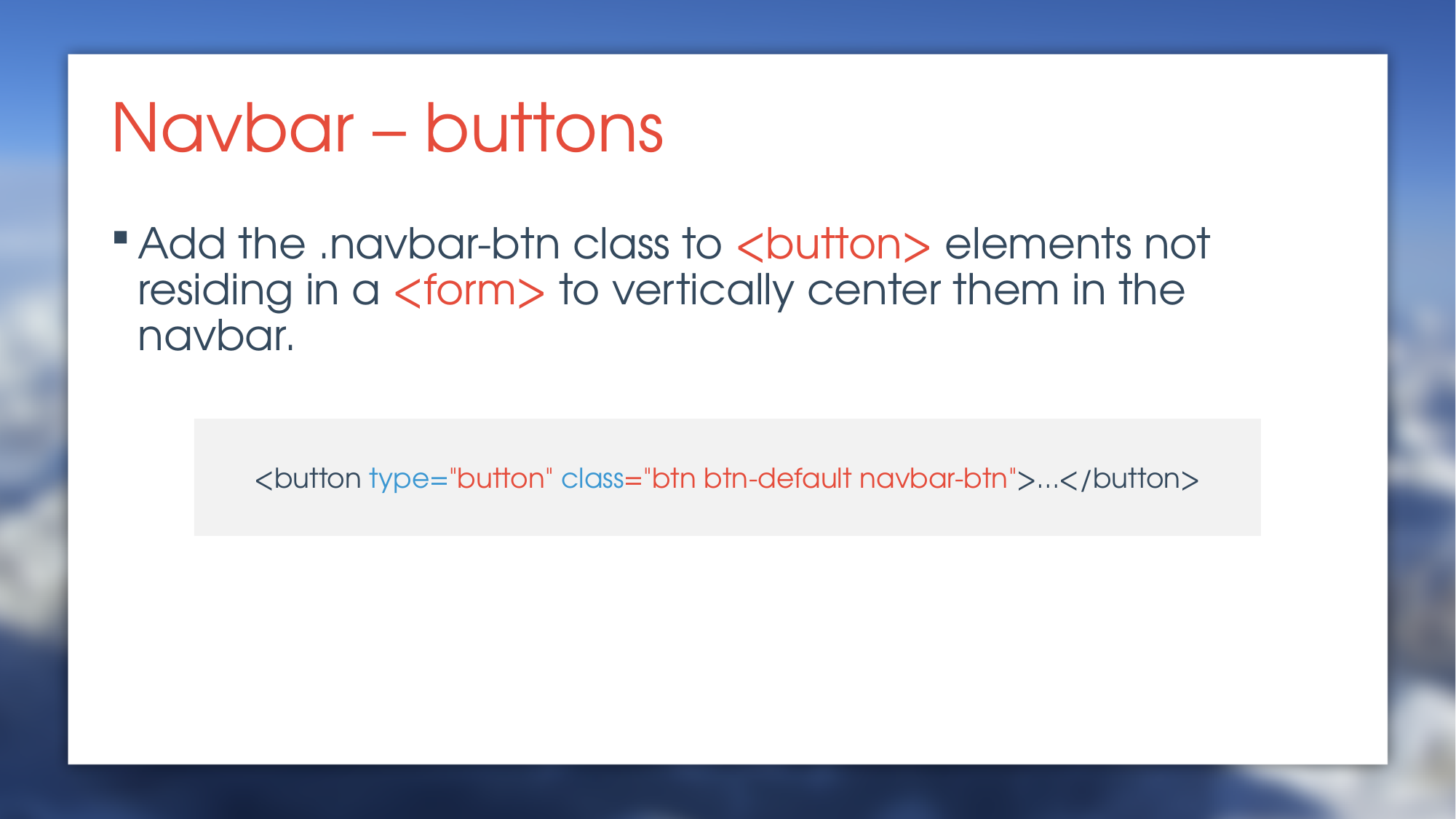

# Navbar – buttons
Add the .navbar-btn class to <button> elements not residing in a <form> to vertically center them in the navbar.
<button type="button" class="btn btn-default navbar-btn">…</button>